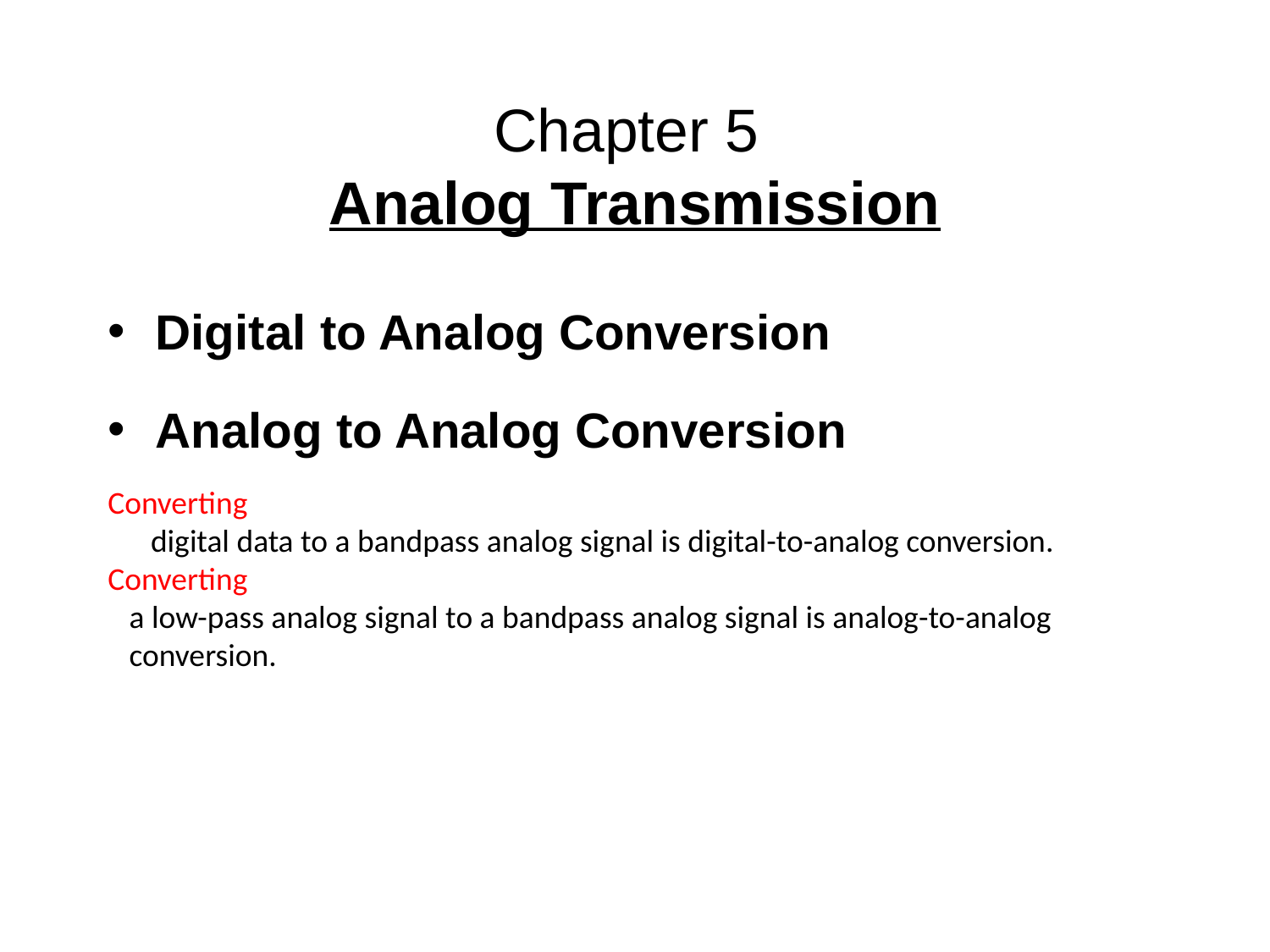

# Chapter 5 Analog Transmission
Digital to Analog Conversion
Analog to Analog Conversion
Converting
      digital data to a bandpass analog signal is digital-to-analog conversion.
Converting
   a low-pass analog signal to a bandpass analog signal is analog-to-analog
   conversion.